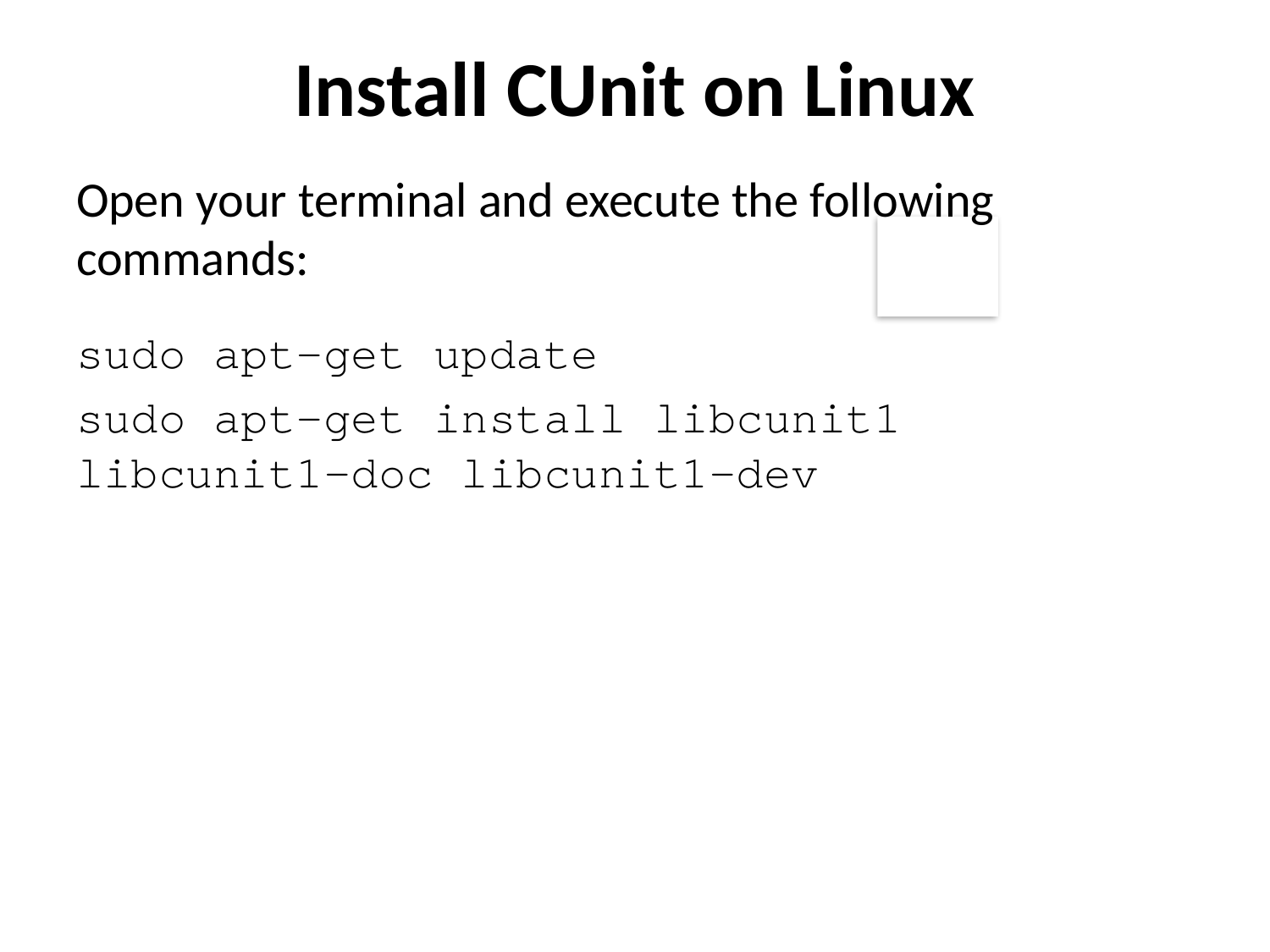

Install CUnit on Linux
Open your terminal and execute the following commands:

sudo apt-get update
sudo apt-get install libcunit1 libcunit1-doc libcunit1-dev